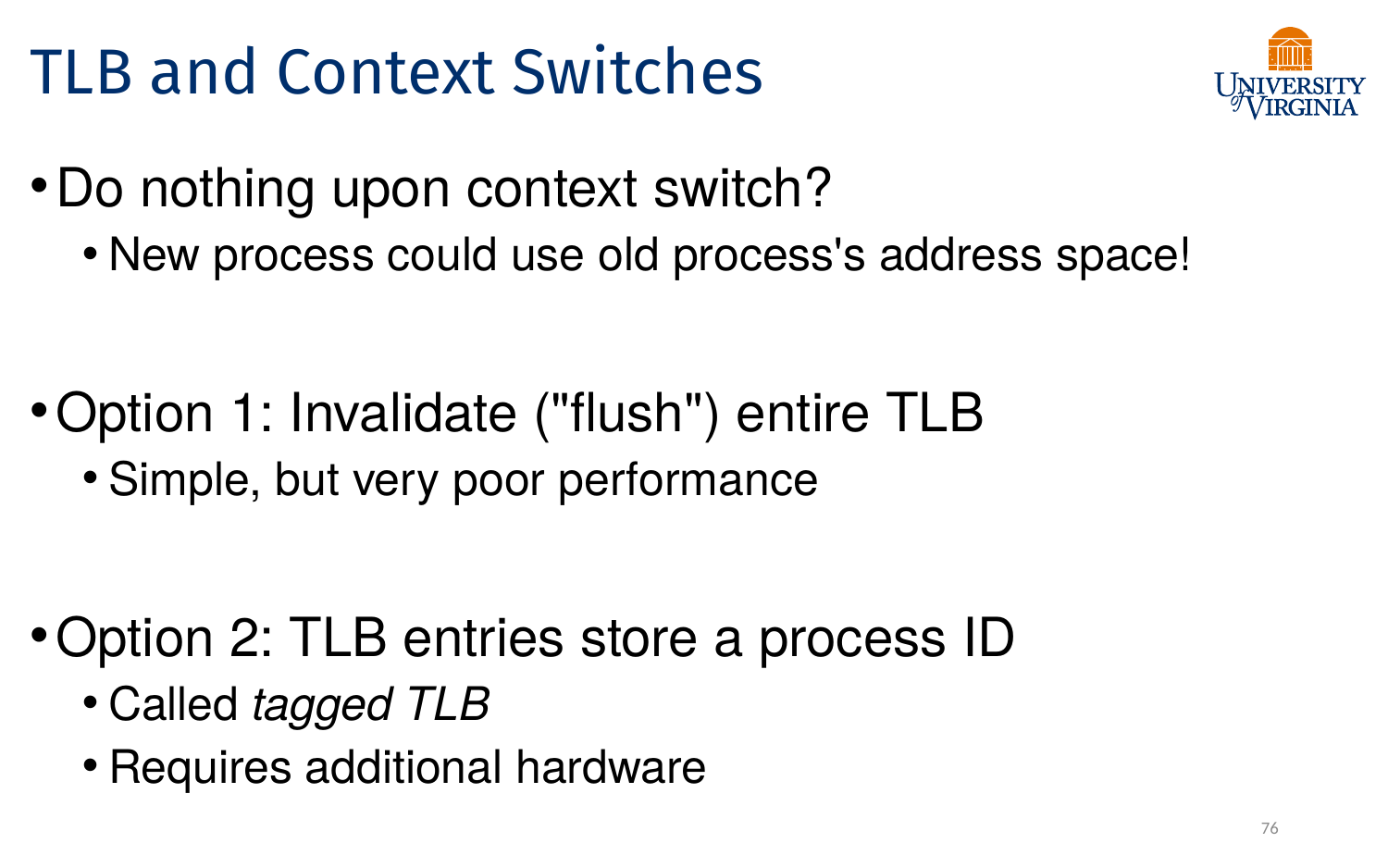

# TLB and Context Switches
Do nothing upon context switch?
New process could use old process's address space!

Option 1: Invalidate ("flush") entire TLB
Simple, but very poor performance

Option 2: TLB entries store a process ID
Called tagged TLB
Requires additional hardware

76